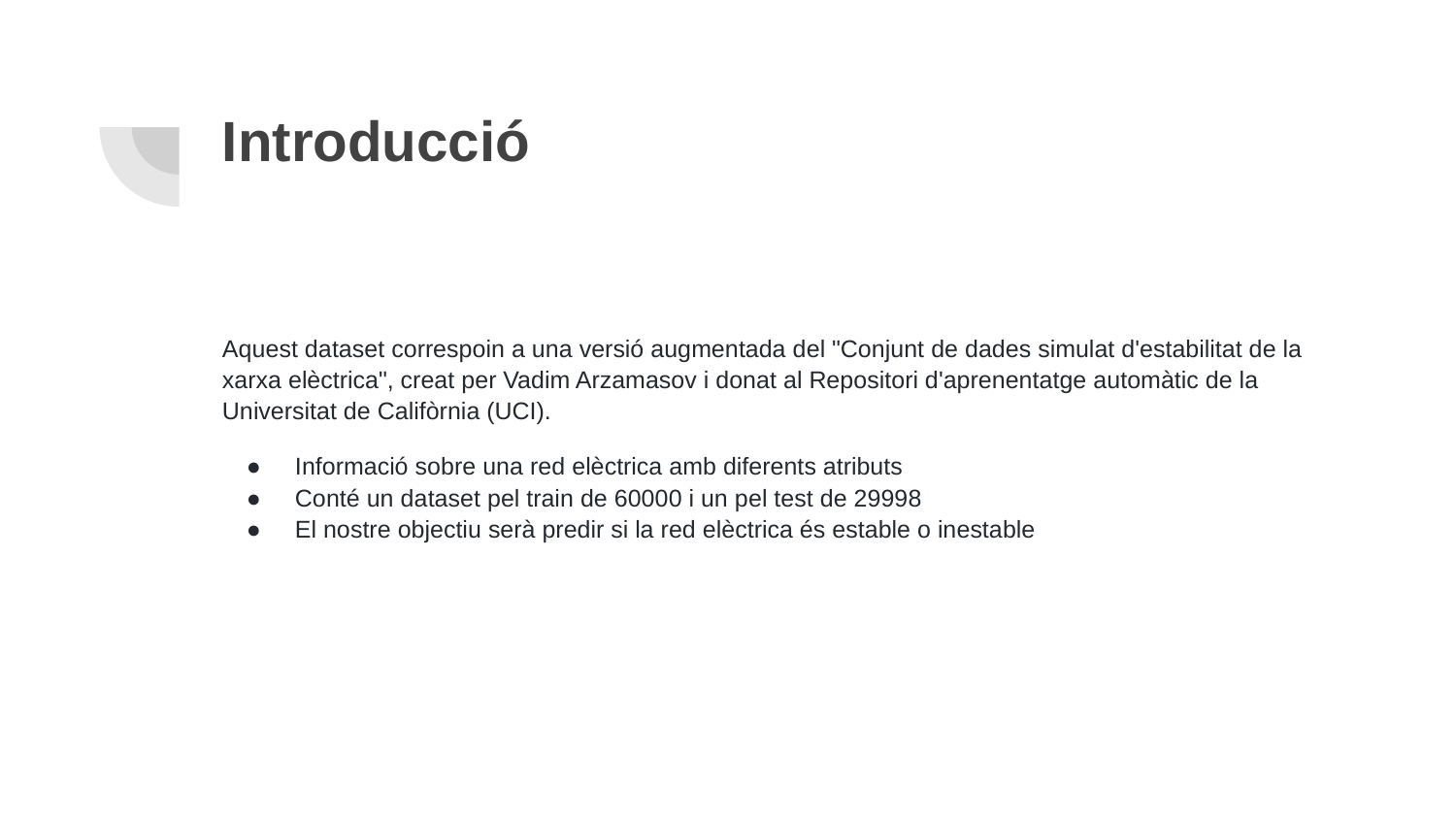

# Introducció
Aquest dataset correspoin a una versió augmentada del "Conjunt de dades simulat d'estabilitat de la xarxa elèctrica", creat per Vadim Arzamasov i donat al Repositori d'aprenentatge automàtic de la Universitat de Califòrnia (UCI).
Informació sobre una red elèctrica amb diferents atributs
Conté un dataset pel train de 60000 i un pel test de 29998
El nostre objectiu serà predir si la red elèctrica és estable o inestable